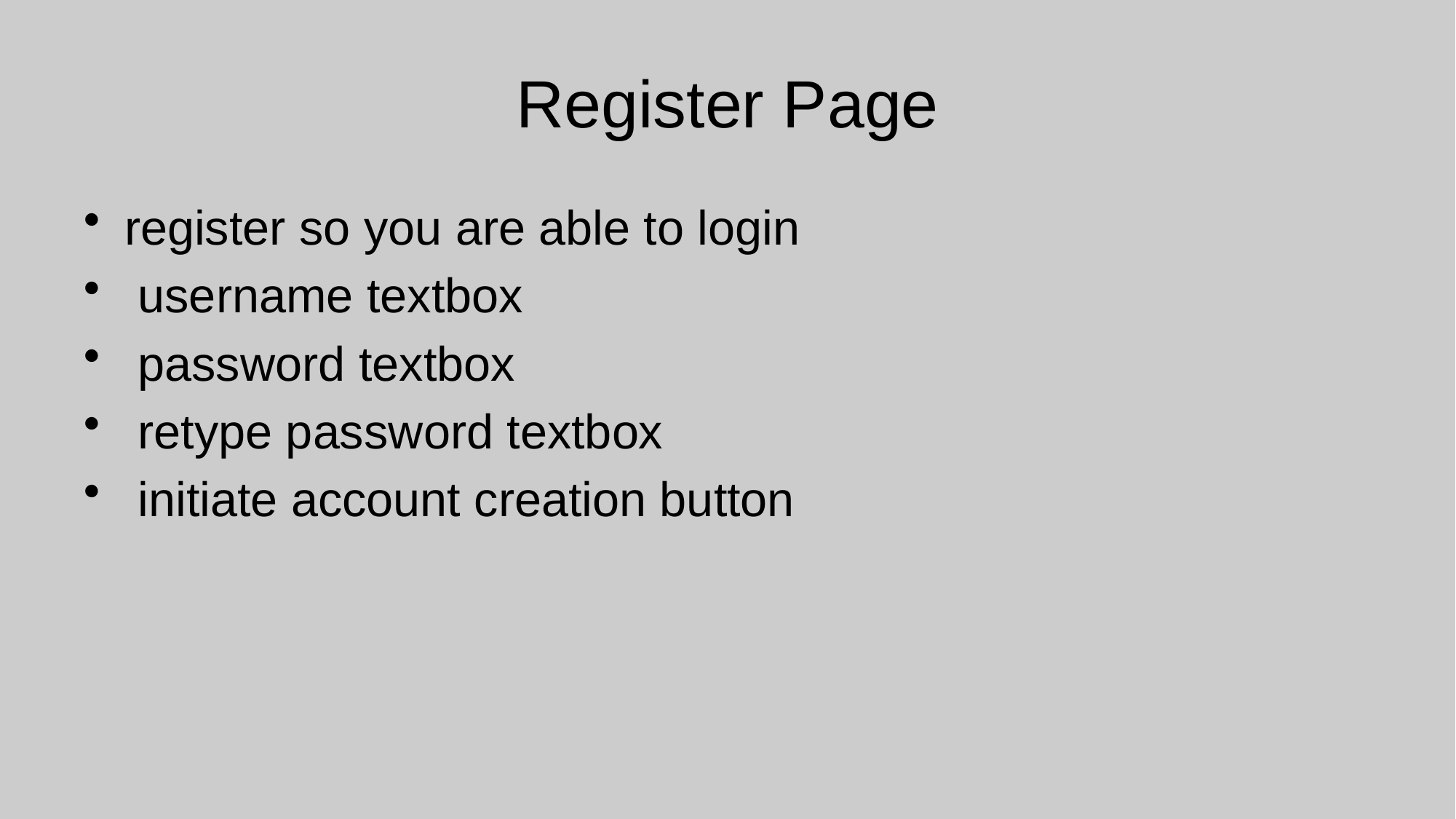

# Register Page
register so you are able to login
 username textbox
 password textbox
 retype password textbox
 initiate account creation button